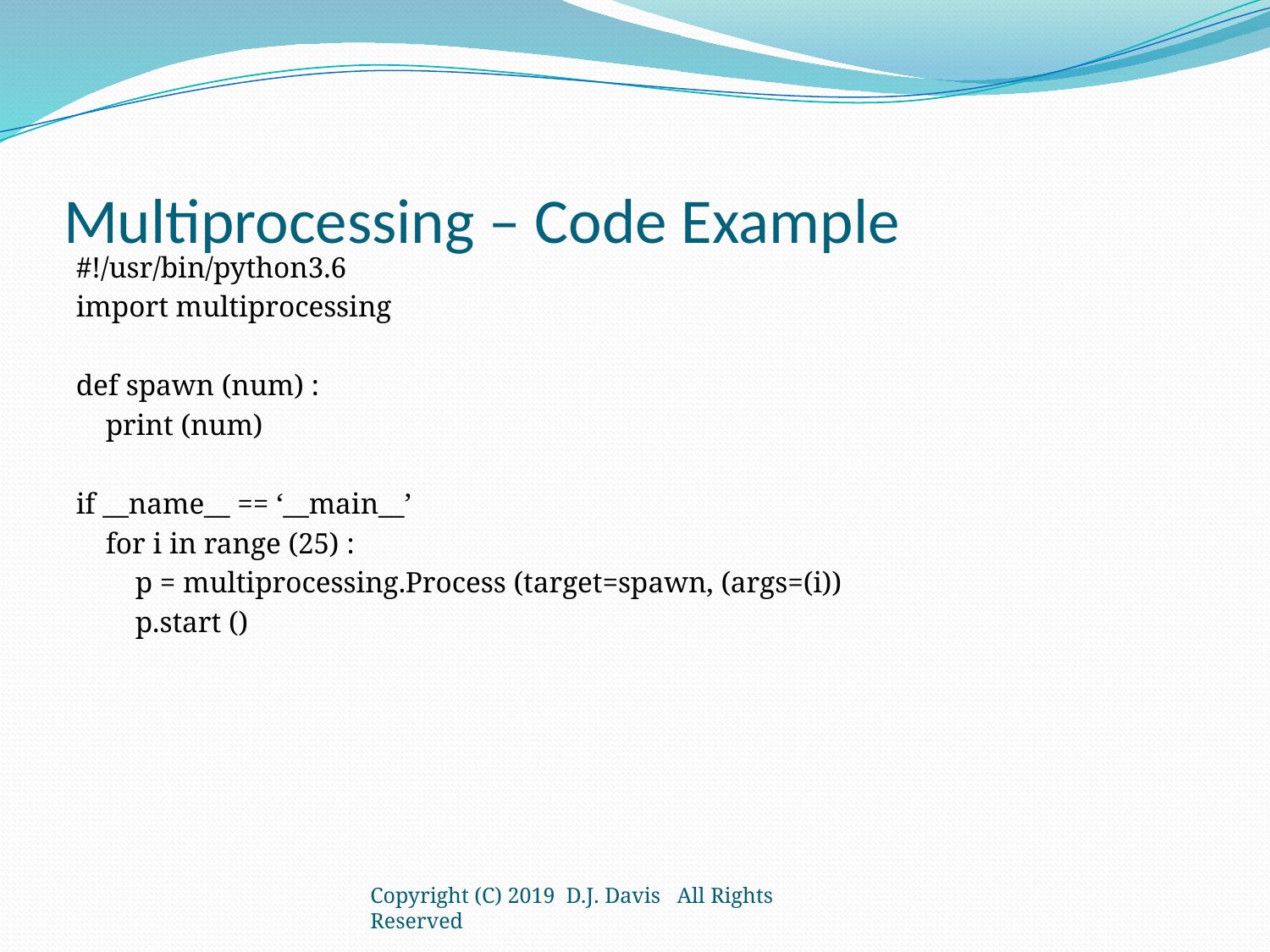

# Multiprocessing – Code Example
#!/usr/bin/python3.6
import multiprocessing

def spawn (num) :
    print (num)

if __name__ == ‘__main__’
    for i in range (25) :
        p = multiprocessing.Process (target=spawn, (args=(i))
        p.start ()

Copyright (C) 2019  D.J. Davis   All Rights Reserved